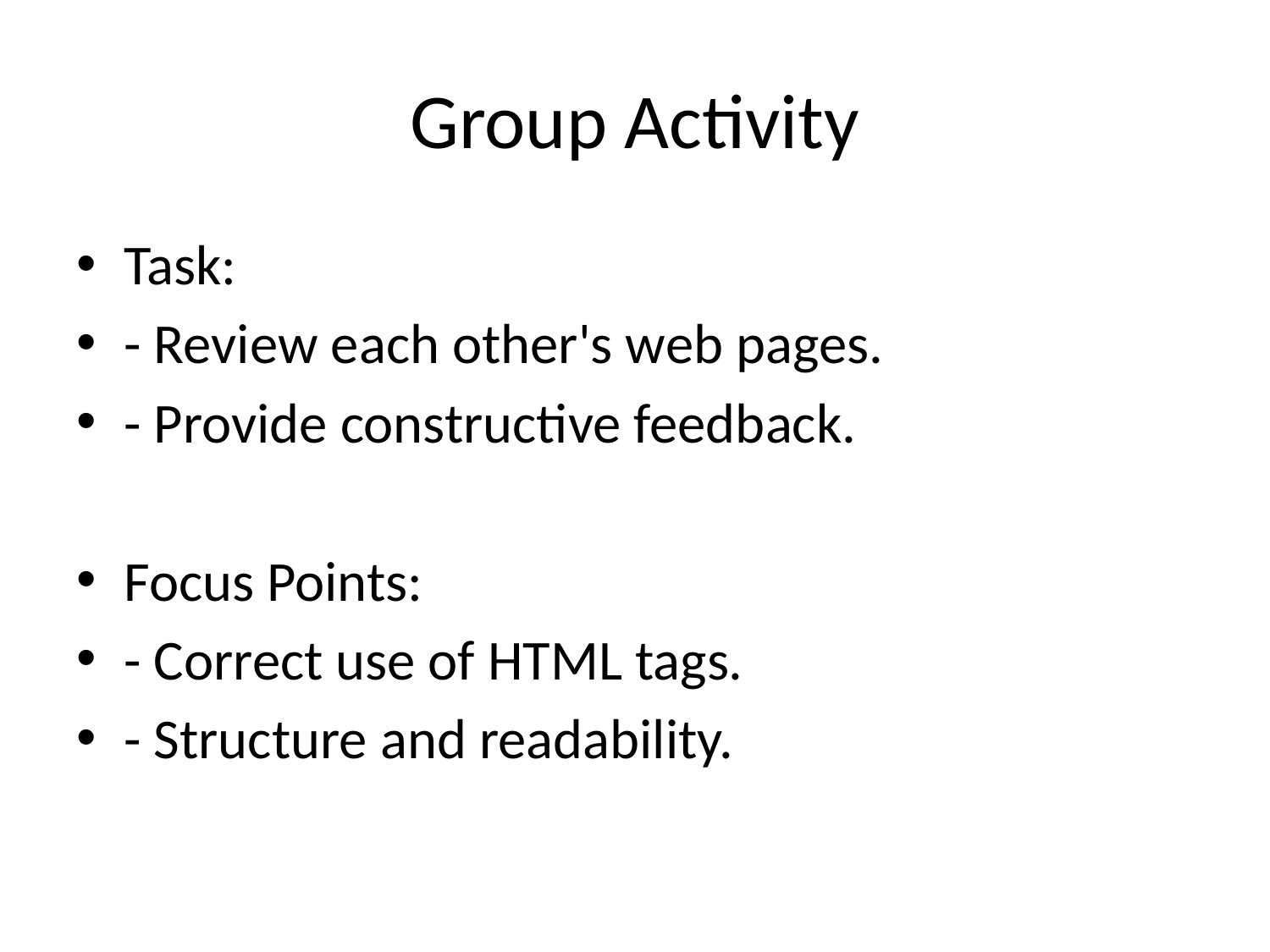

# Group Activity
Task:
- Review each other's web pages.
- Provide constructive feedback.

Focus Points:
- Correct use of HTML tags.
- Structure and readability.